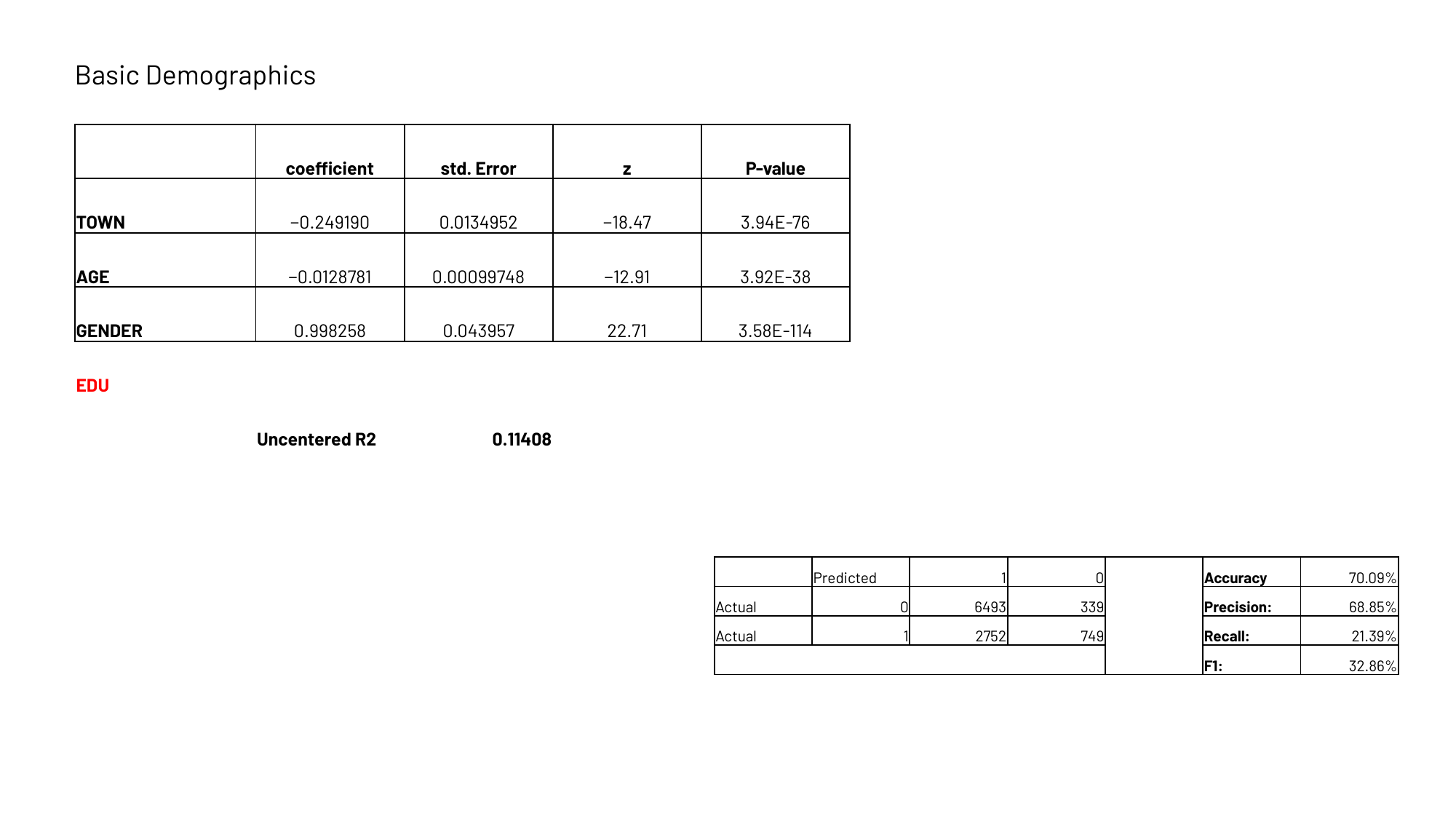

Basic Demographics
|  | coefficient | std. Error | z | P-value |
| --- | --- | --- | --- | --- |
| TOWN | −0.249190 | 0.0134952 | −18.47 | 3.94E-76 |
| AGE | −0.0128781 | 0.00099748 | −12.91 | 3.92E-38 |
| GENDER | 0.998258 | 0.043957 | 22.71 | 3.58E-114 |
| EDU |  |  |  |  |
|  | Uncentered R2 | 0.11408 |  |  |
|  |  |  |  |  |
|  | Predicted | 1 | 0 |  | Accuracy | 70.09% |
| --- | --- | --- | --- | --- | --- | --- |
| Actual | 0 | 6493 | 339 |  | Precision: | 68.85% |
| Actual | 1 | 2752 | 749 |  | Recall: | 21.39% |
|  |  |  |  |  | F1: | 32.86% |